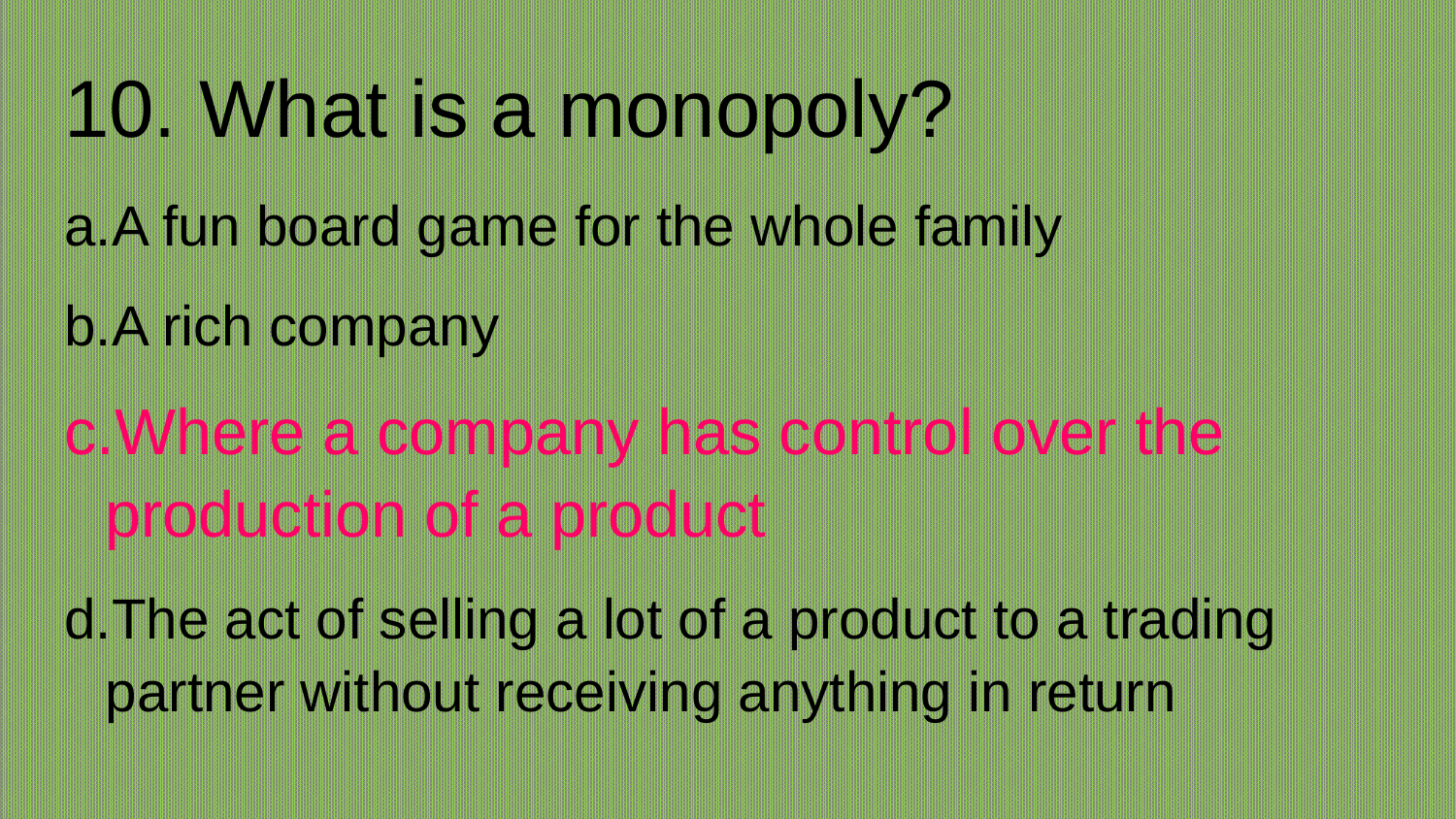

# 10. What is a monopoly?
A fun board game for the whole family
A rich company
Where a company has control over the production of a product
The act of selling a lot of a product to a trading partner without receiving anything in return